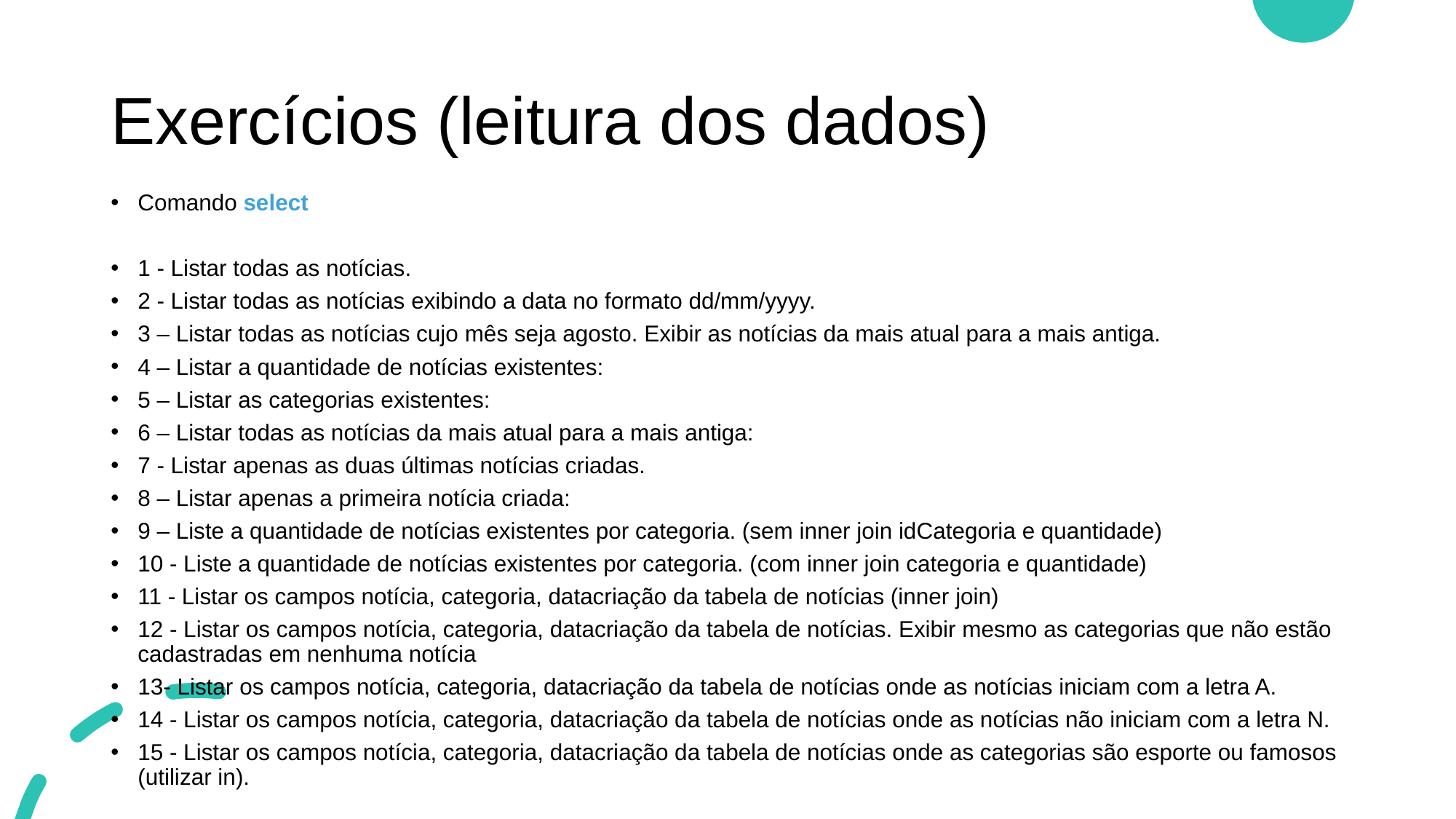

# Exercícios (leitura dos dados)
Comando select

1 - Listar todas as notícias.
2 - Listar todas as notícias exibindo a data no formato dd/mm/yyyy.
3 – Listar todas as notícias cujo mês seja agosto. Exibir as notícias da mais atual para a mais antiga.
4 – Listar a quantidade de notícias existentes:
5 – Listar as categorias existentes:
6 – Listar todas as notícias da mais atual para a mais antiga:
7 - Listar apenas as duas últimas notícias criadas.
8 – Listar apenas a primeira notícia criada:
9 – Liste a quantidade de notícias existentes por categoria. (sem inner join idCategoria e quantidade)
10 - Liste a quantidade de notícias existentes por categoria. (com inner join categoria e quantidade)
11 - Listar os campos notícia, categoria, datacriação da tabela de notícias (inner join)
12 - Listar os campos notícia, categoria, datacriação da tabela de notícias. Exibir mesmo as categorias que não estão cadastradas em nenhuma notícia
13- Listar os campos notícia, categoria, datacriação da tabela de notícias onde as notícias iniciam com a letra A.
14 - Listar os campos notícia, categoria, datacriação da tabela de notícias onde as notícias não iniciam com a letra N.
15 - Listar os campos notícia, categoria, datacriação da tabela de notícias onde as categorias são esporte ou famosos (utilizar in).